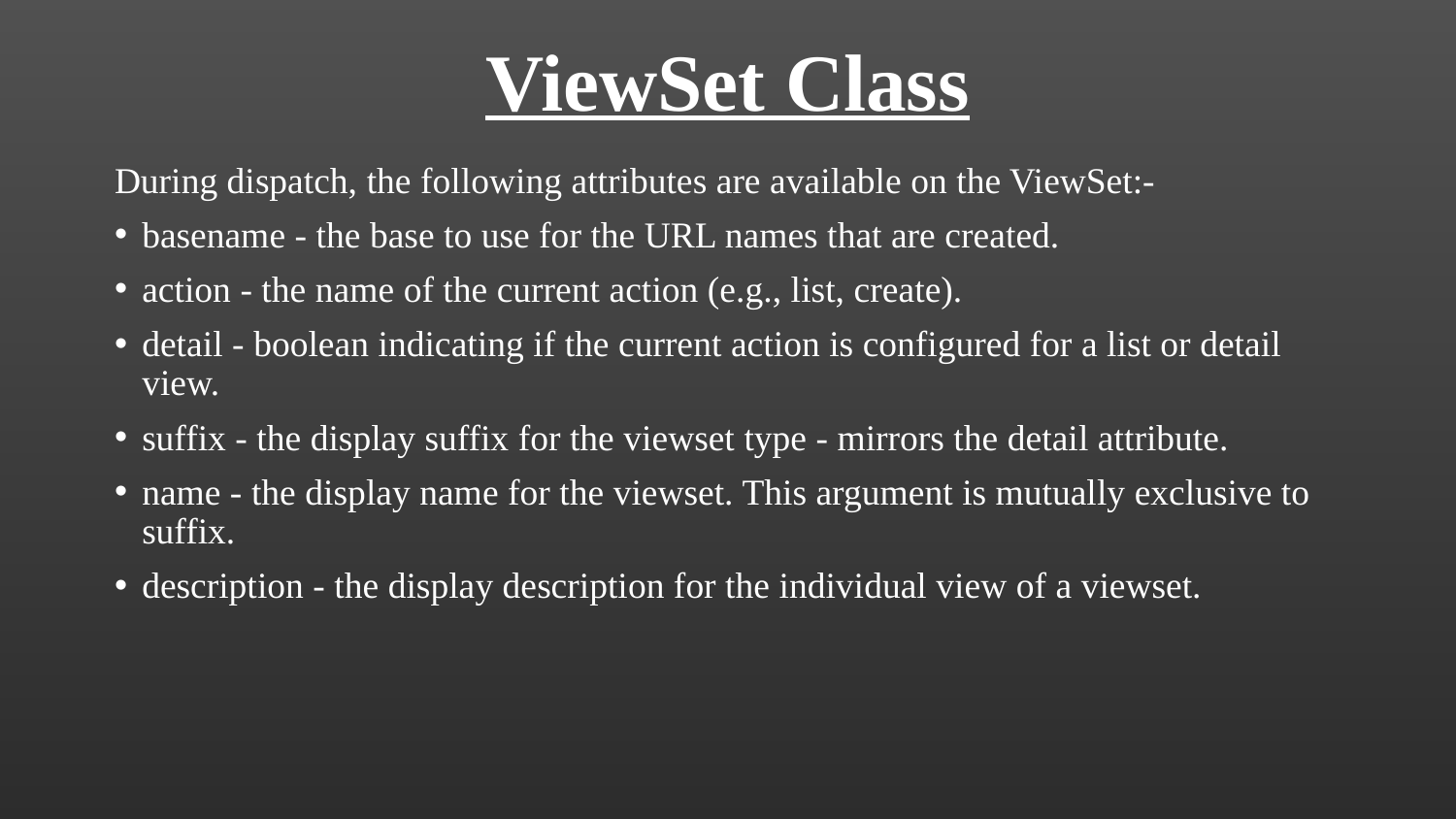

# ViewSet Class
During dispatch, the following attributes are available on the ViewSet:-
basename - the base to use for the URL names that are created.
action - the name of the current action (e.g., list, create).
detail - boolean indicating if the current action is configured for a list or detail view.
suffix - the display suffix for the viewset type - mirrors the detail attribute.
name - the display name for the viewset. This argument is mutually exclusive to suffix.
description - the display description for the individual view of a viewset.